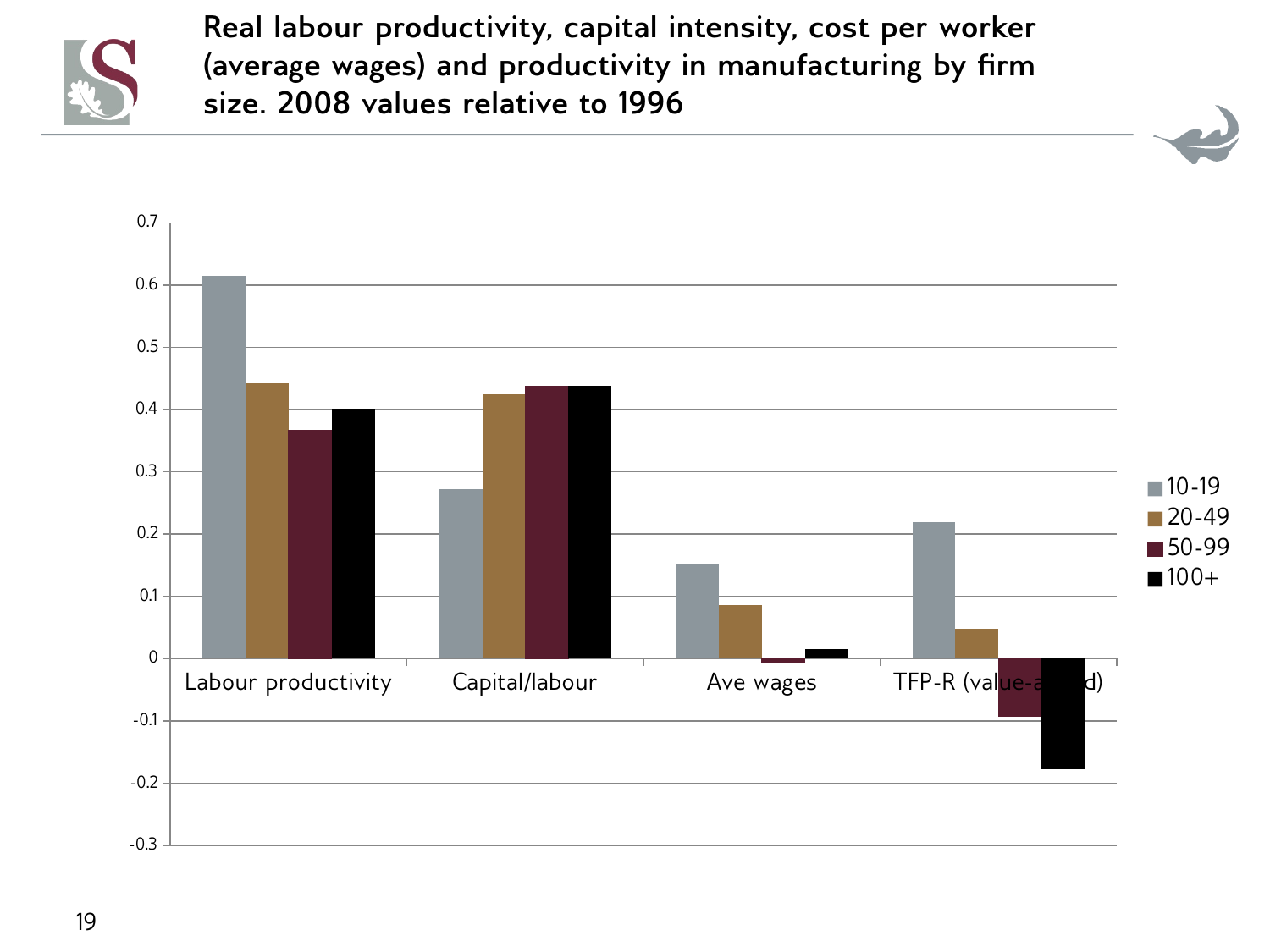

# Real labour productivity, capital intensity, cost per worker (average wages) and productivity in manufacturing by firm size. 2008 values relative to 1996

### Chart

| Category | 10-19 | 20-49 | 50-99 | 100+ |
|---|---|---|---|---|
| Labour productivity | 0.615 | 0.442 | 0.367 | 0.401 |
| Capital/labour | 0.273 | 0.425 | 0.437 | 0.438 |
| Ave wages | 0.153 | 0.0857 | -0.0075 | 0.0158 |
| TFP-R (value-added) | 0.22 | 0.048 | -0.0933 | -0.177 |
19